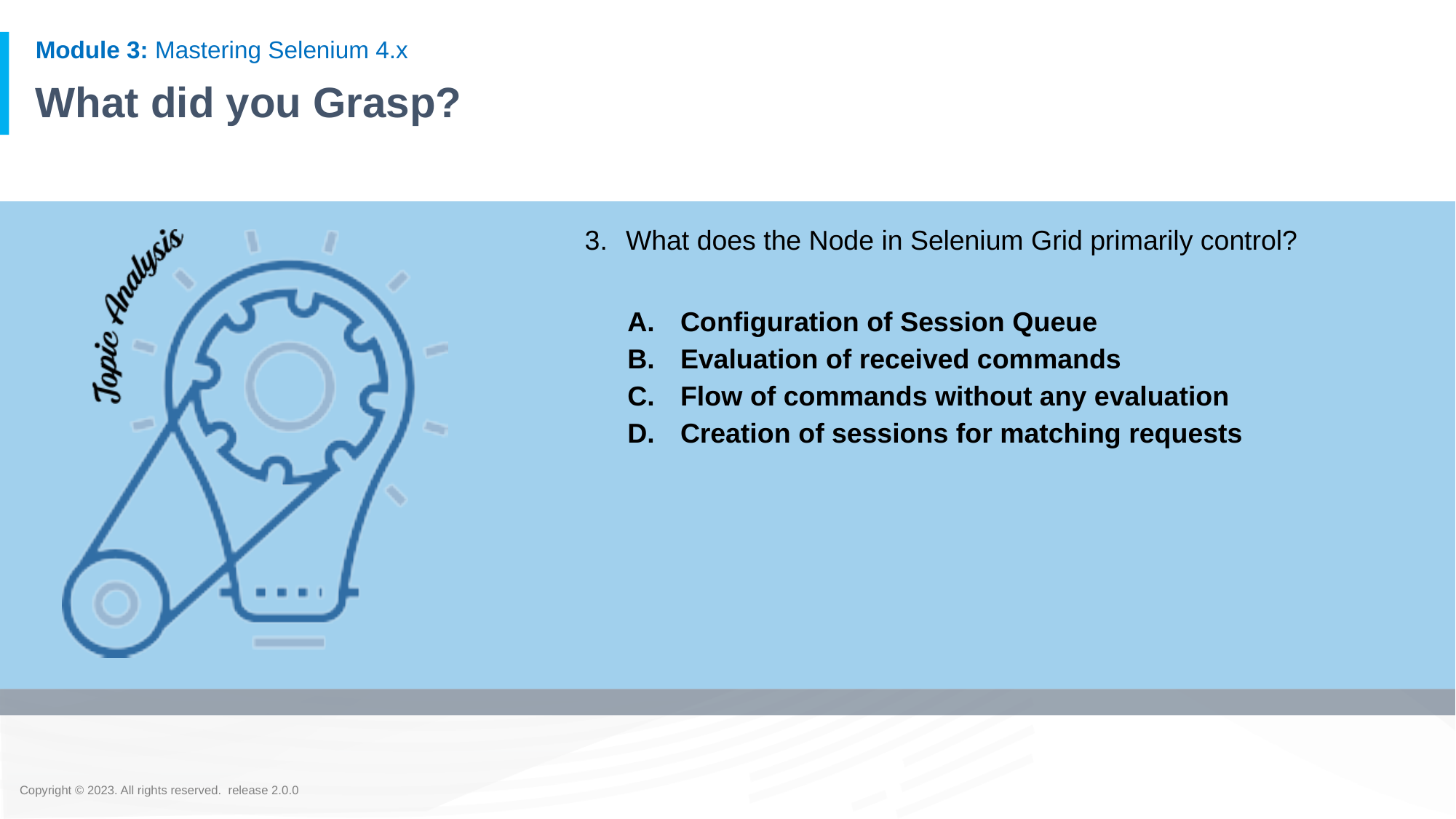

# What did you Grasp?
What does the Node in Selenium Grid primarily control?

Configuration of Session Queue
Evaluation of received commands
Flow of commands without any evaluation
Creation of sessions for matching requests